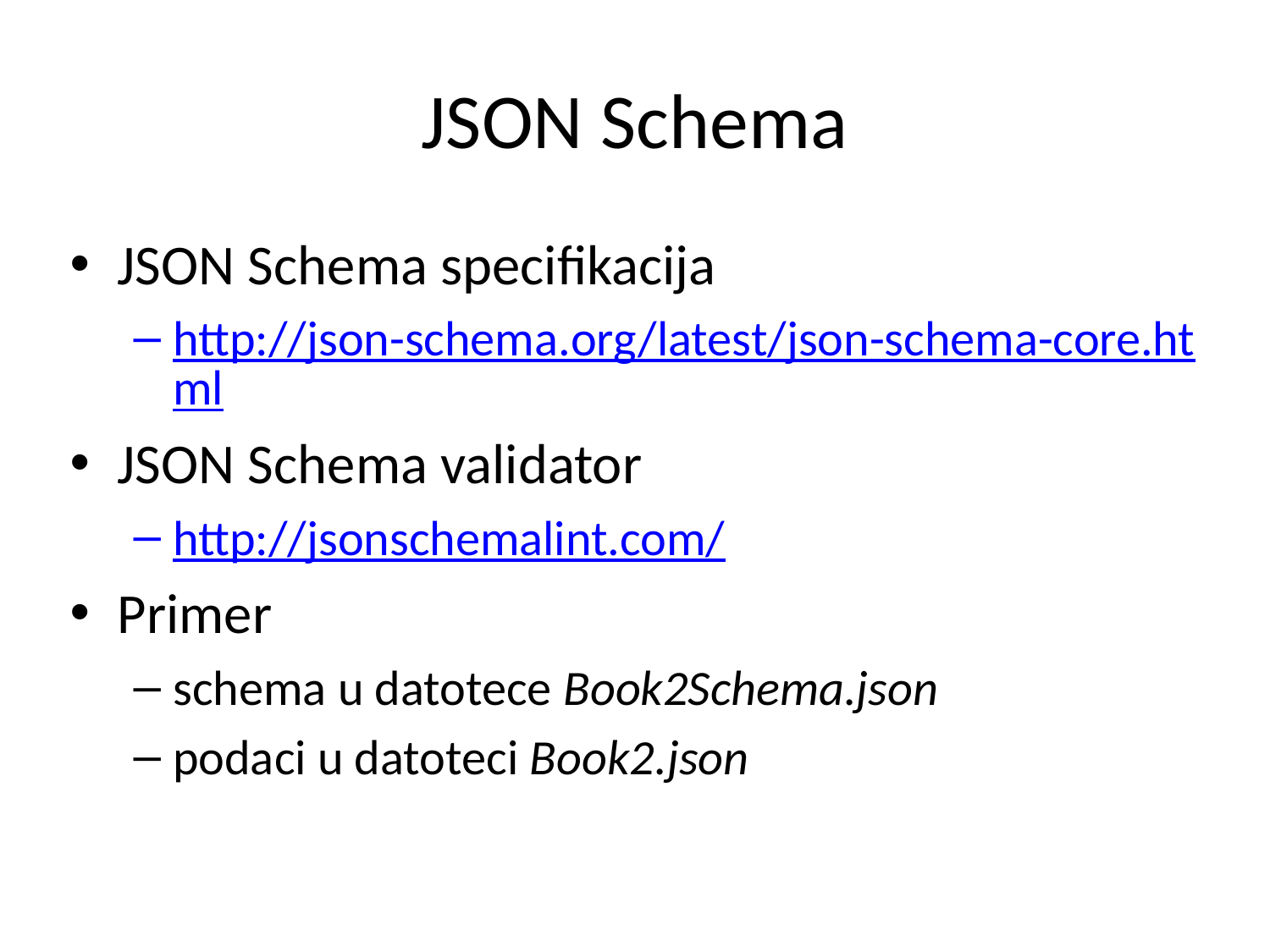

# JSON Schema
JSON Schema specifikacija
http://json-schema.org/latest/json-schema-core.html
JSON Schema validator
http://jsonschemalint.com/
Primer
schema u datotece Book2Schema.json
podaci u datoteci Book2.json